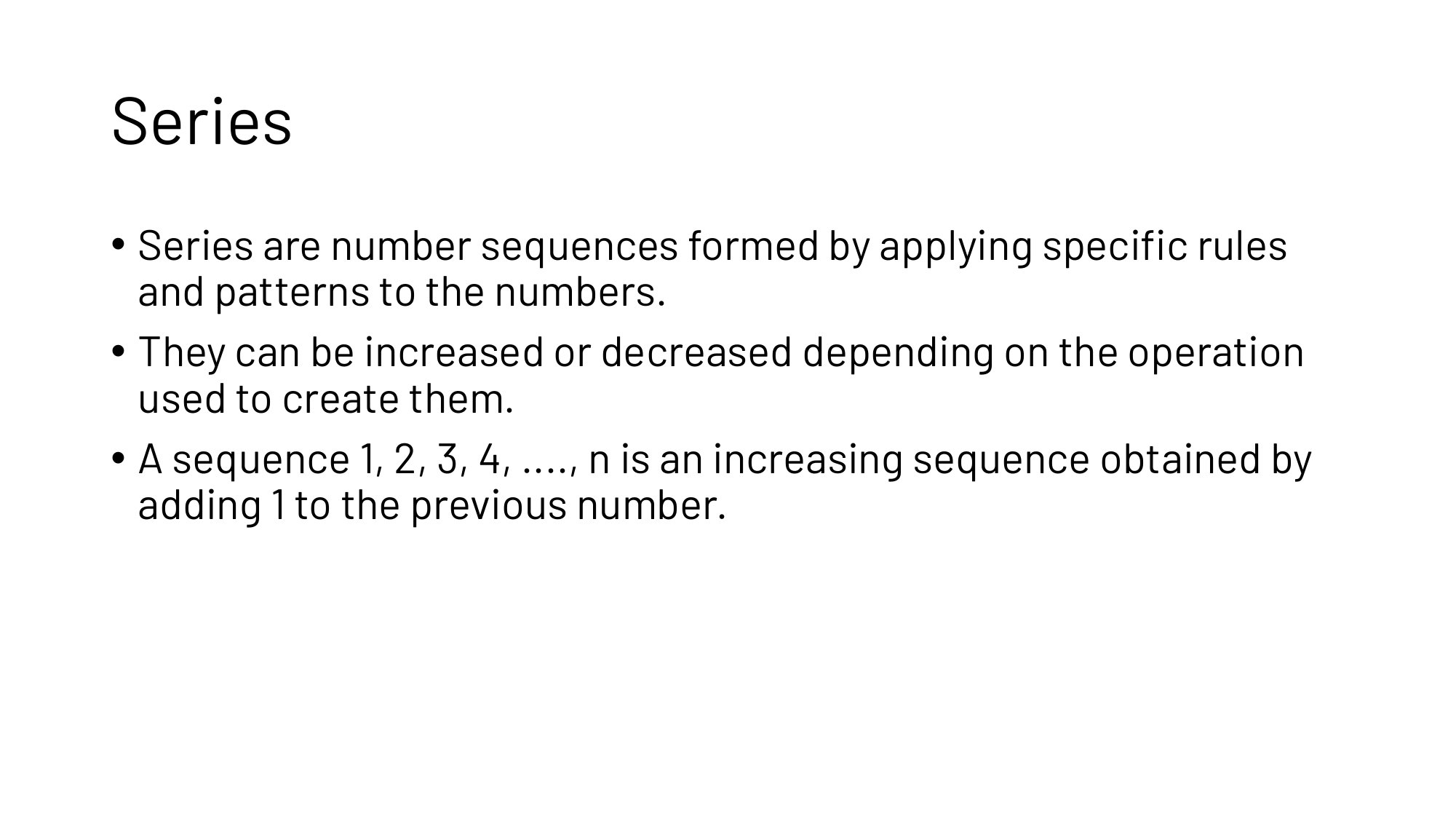

# Series
Series are number sequences formed by applying specific rules and patterns to the numbers.
They can be increased or decreased depending on the operation used to create them.
A sequence 1, 2, 3, 4, ...., n is an increasing sequence obtained by adding 1 to the previous number.